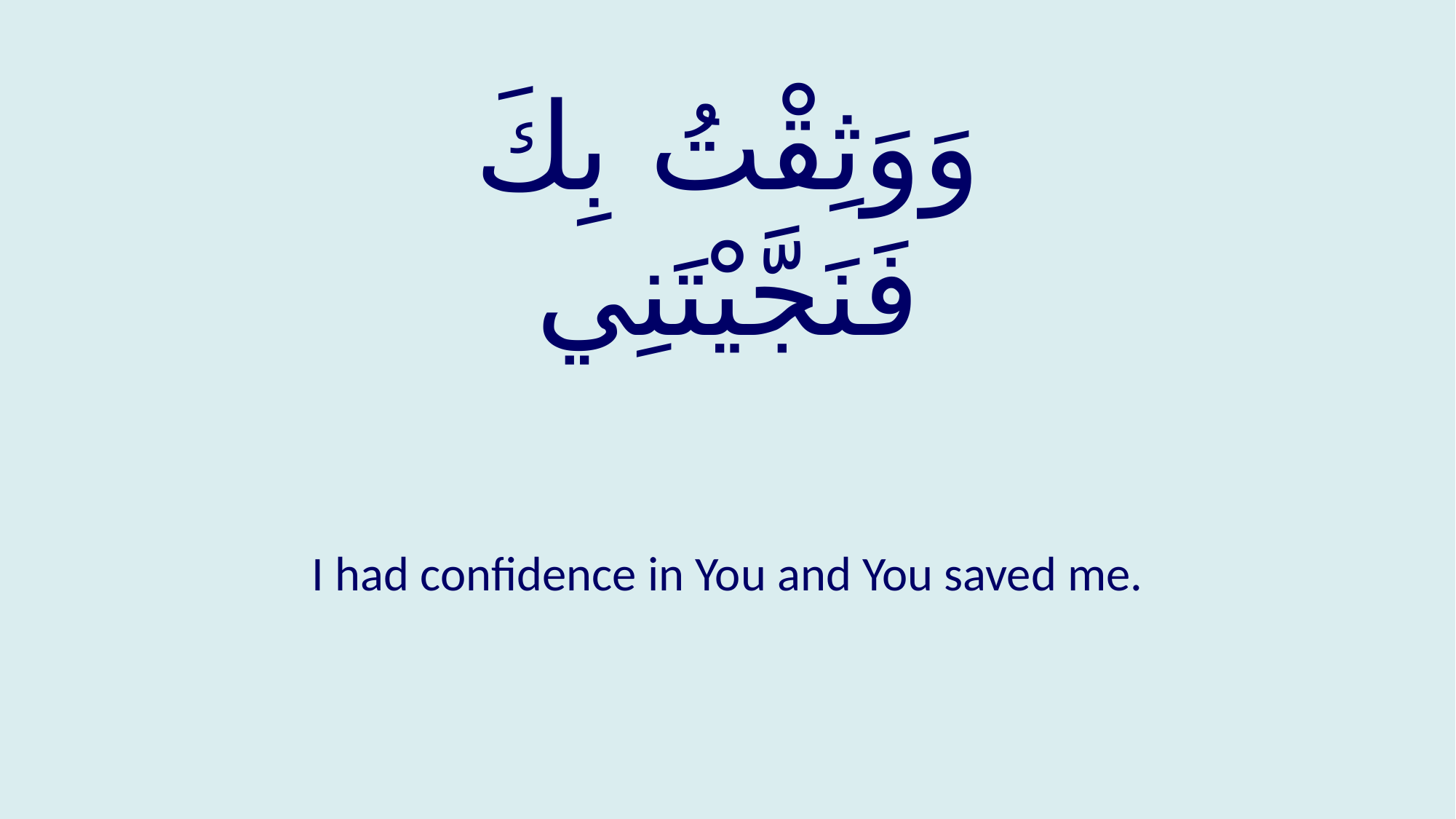

# وَوَثِقْتُ بِكَ فَنَجَّيْتَنِي
I had confidence in You and You saved me.